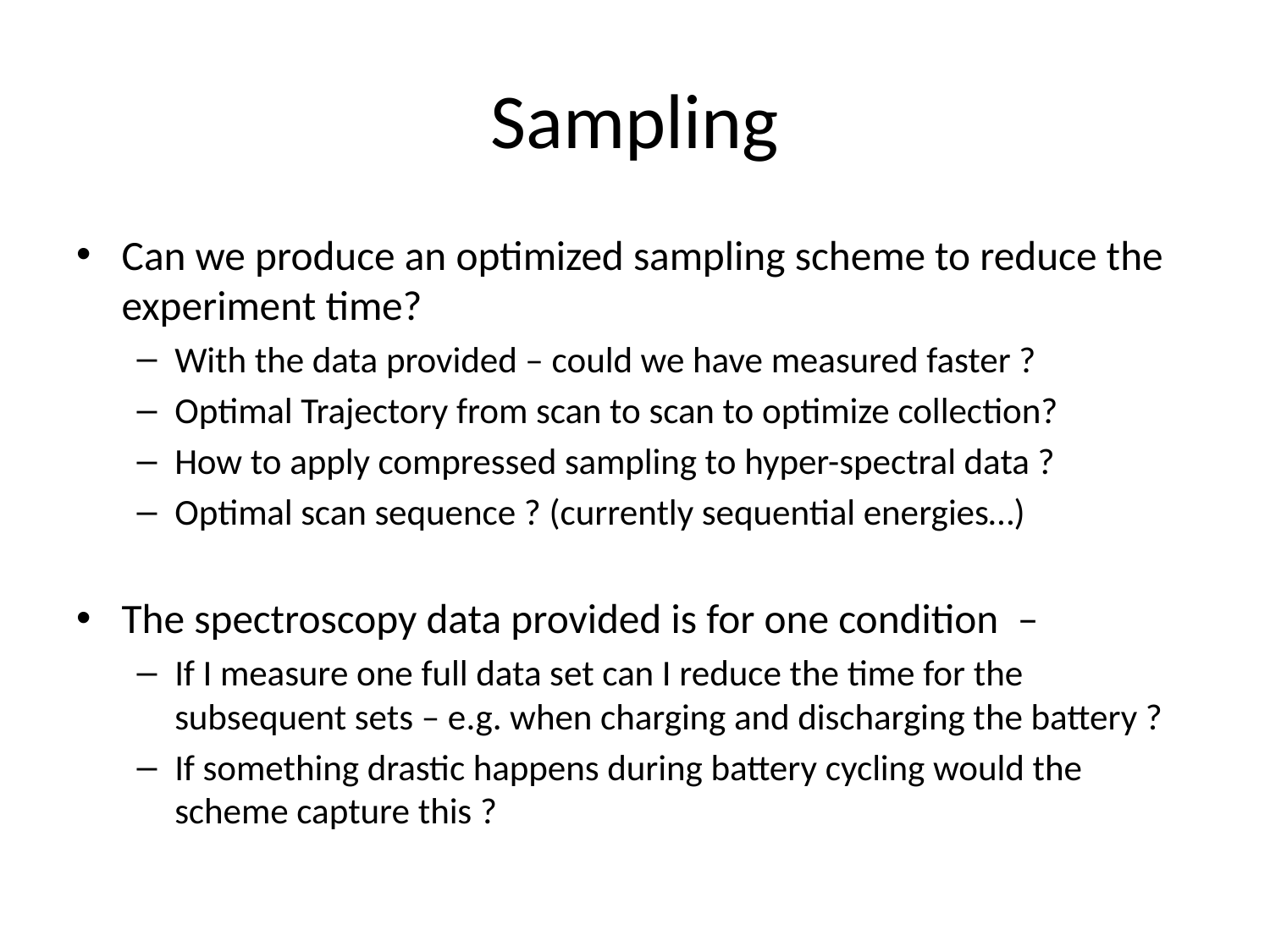

# Sampling
Can we produce an optimized sampling scheme to reduce the experiment time?
With the data provided – could we have measured faster ?
Optimal Trajectory from scan to scan to optimize collection?
How to apply compressed sampling to hyper-spectral data ?
Optimal scan sequence ? (currently sequential energies…)

The spectroscopy data provided is for one condition  –
If I measure one full data set can I reduce the time for the subsequent sets – e.g. when charging and discharging the battery ?
If something drastic happens during battery cycling would the scheme capture this ?